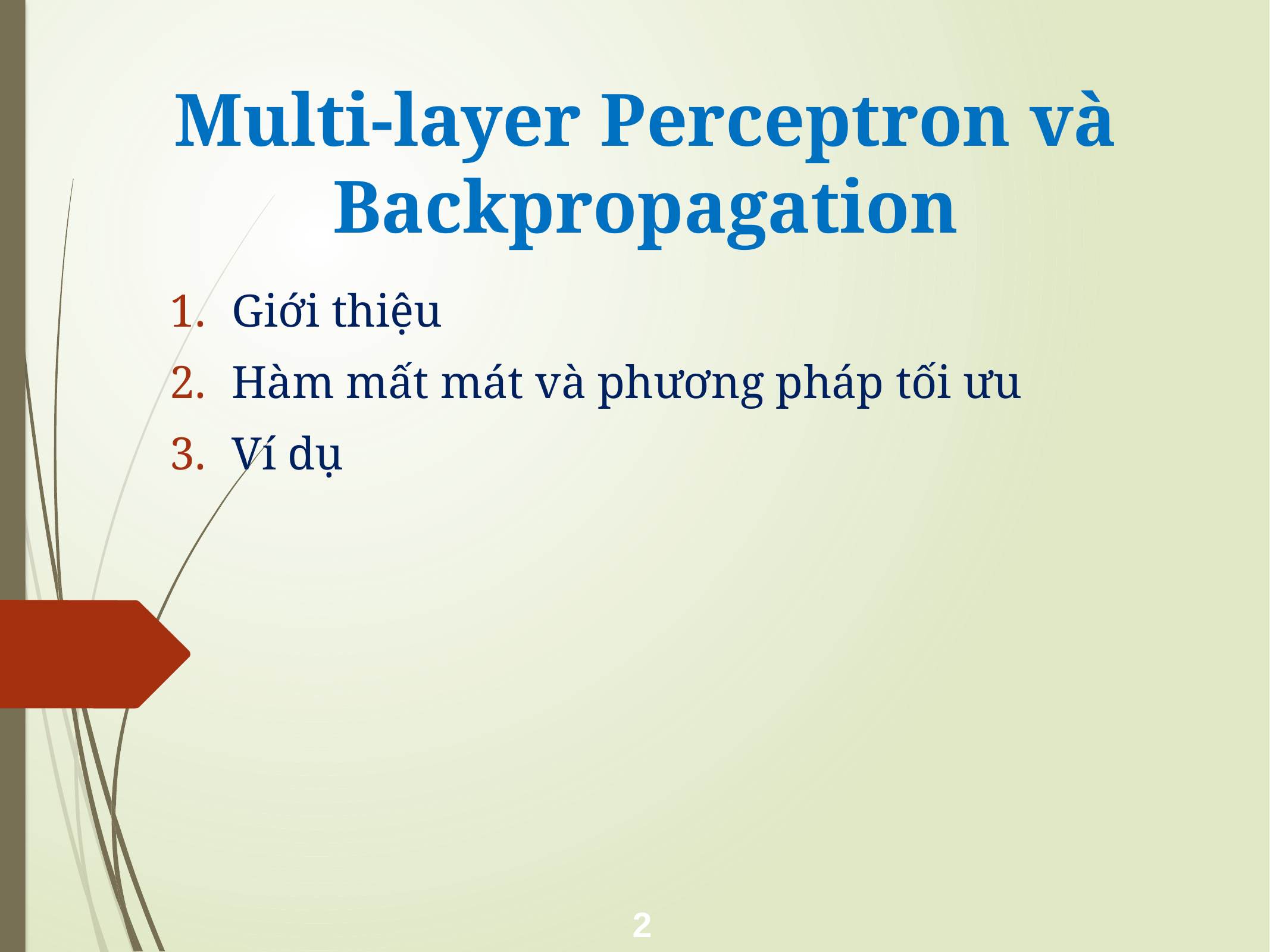

# Multi-layer Perceptron và Backpropagation
Giới thiệu
Hàm mất mát và phương pháp tối ưu
Ví dụ

2